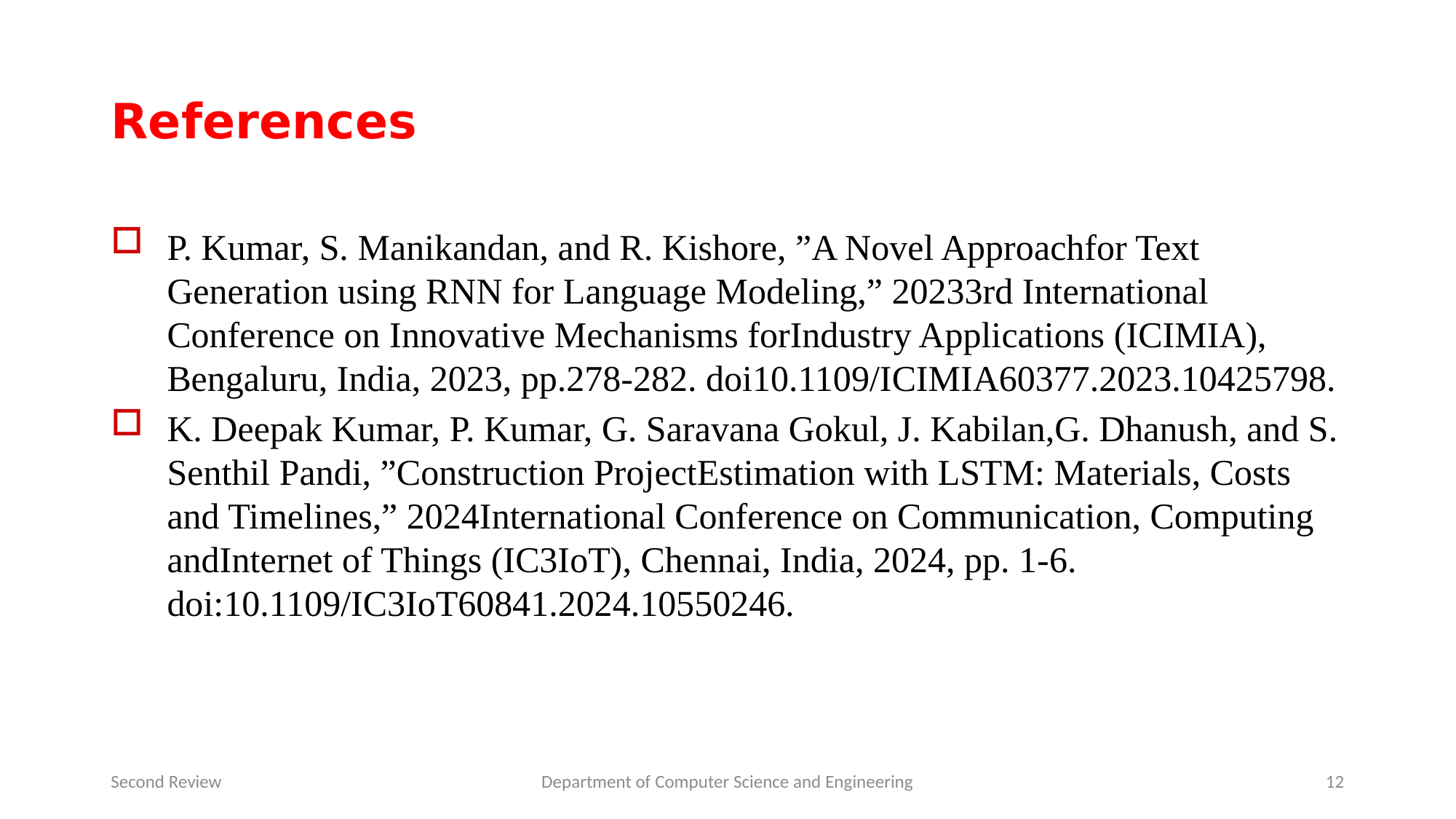

# References
P. Kumar, S. Manikandan, and R. Kishore, ”A Novel Approachfor Text Generation using RNN for Language Modeling,” 20233rd International Conference on Innovative Mechanisms forIndustry Applications (ICIMIA), Bengaluru, India, 2023, pp.278-282. doi10.1109/ICIMIA60377.2023.10425798.
K. Deepak Kumar, P. Kumar, G. Saravana Gokul, J. Kabilan,G. Dhanush, and S. Senthil Pandi, ”Construction ProjectEstimation with LSTM: Materials, Costs and Timelines,” 2024International Conference on Communication, Computing andInternet of Things (IC3IoT), Chennai, India, 2024, pp. 1-6. doi:10.1109/IC3IoT60841.2024.10550246.
Second Review
Department of Computer Science and Engineering
12